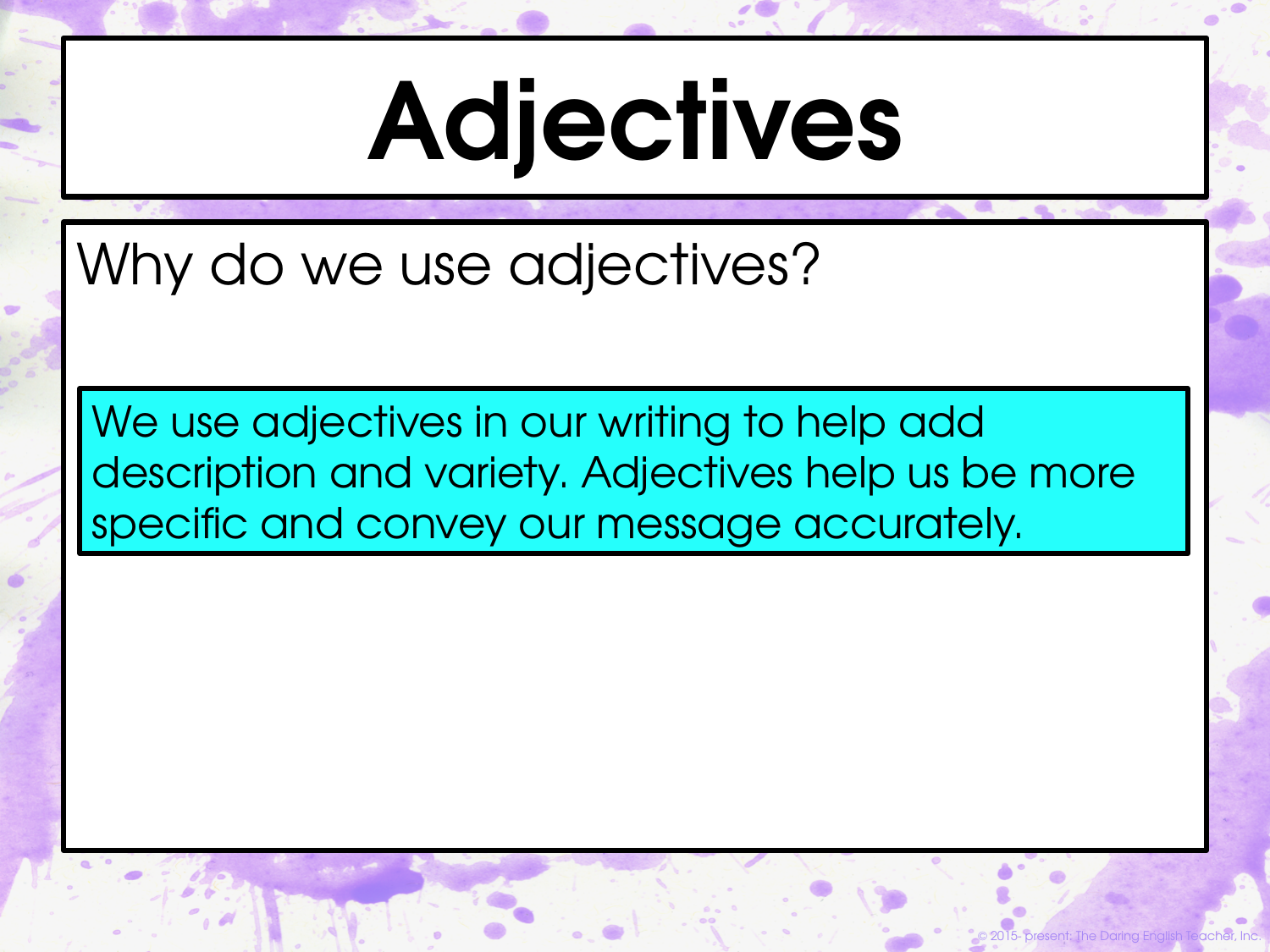

# Adjectives
Why do we use adjectives?
We use adjectives in our writing to help add description and variety. Adjectives help us be more specific and convey our message accurately.